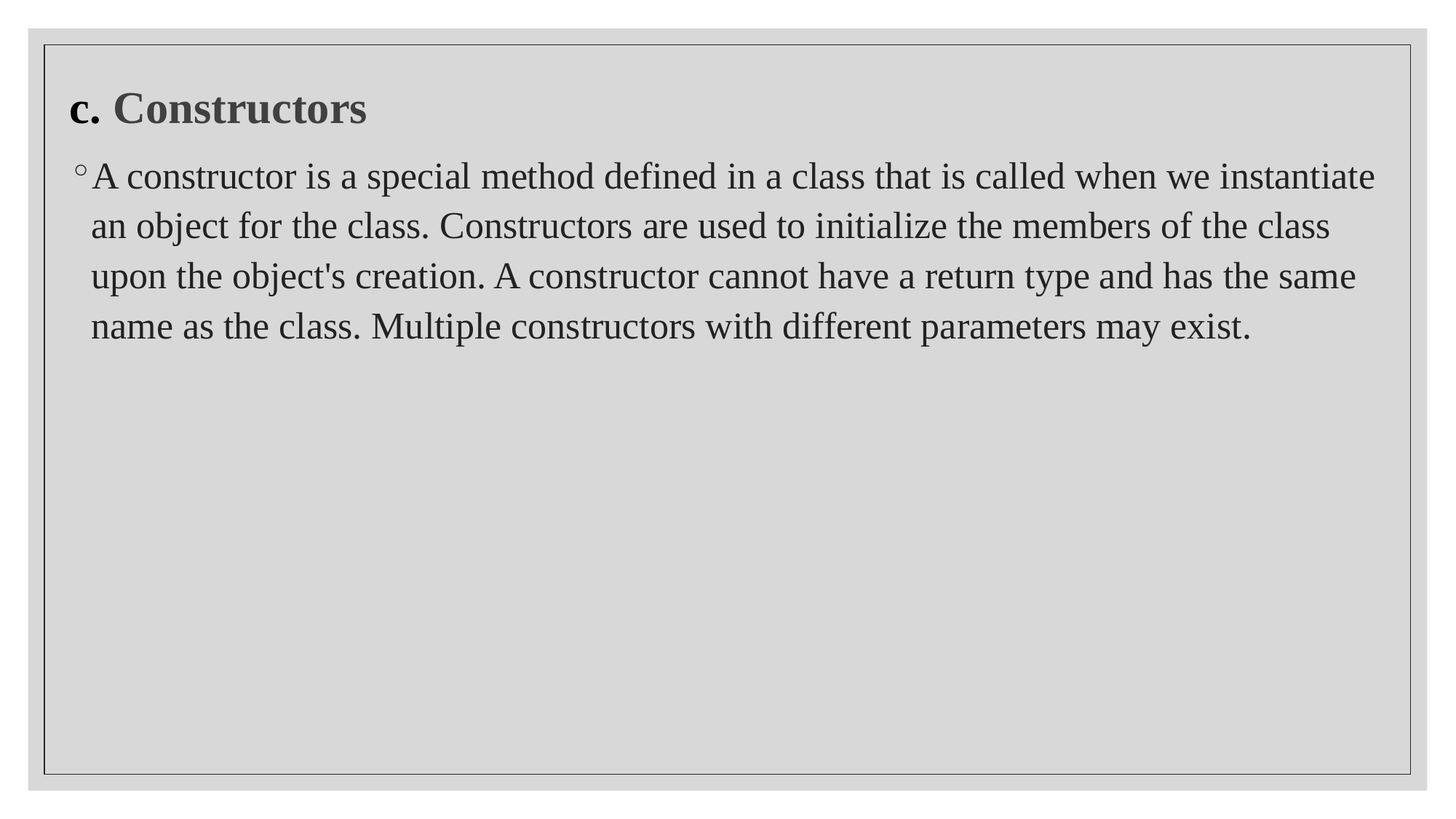

c. Constructors
A constructor is a special method defined in a class that is called when we instantiate an object for the class. Constructors are used to initialize the members of the class upon the object's creation. A constructor cannot have a return type and has the same name as the class. Multiple constructors with different parameters may exist.